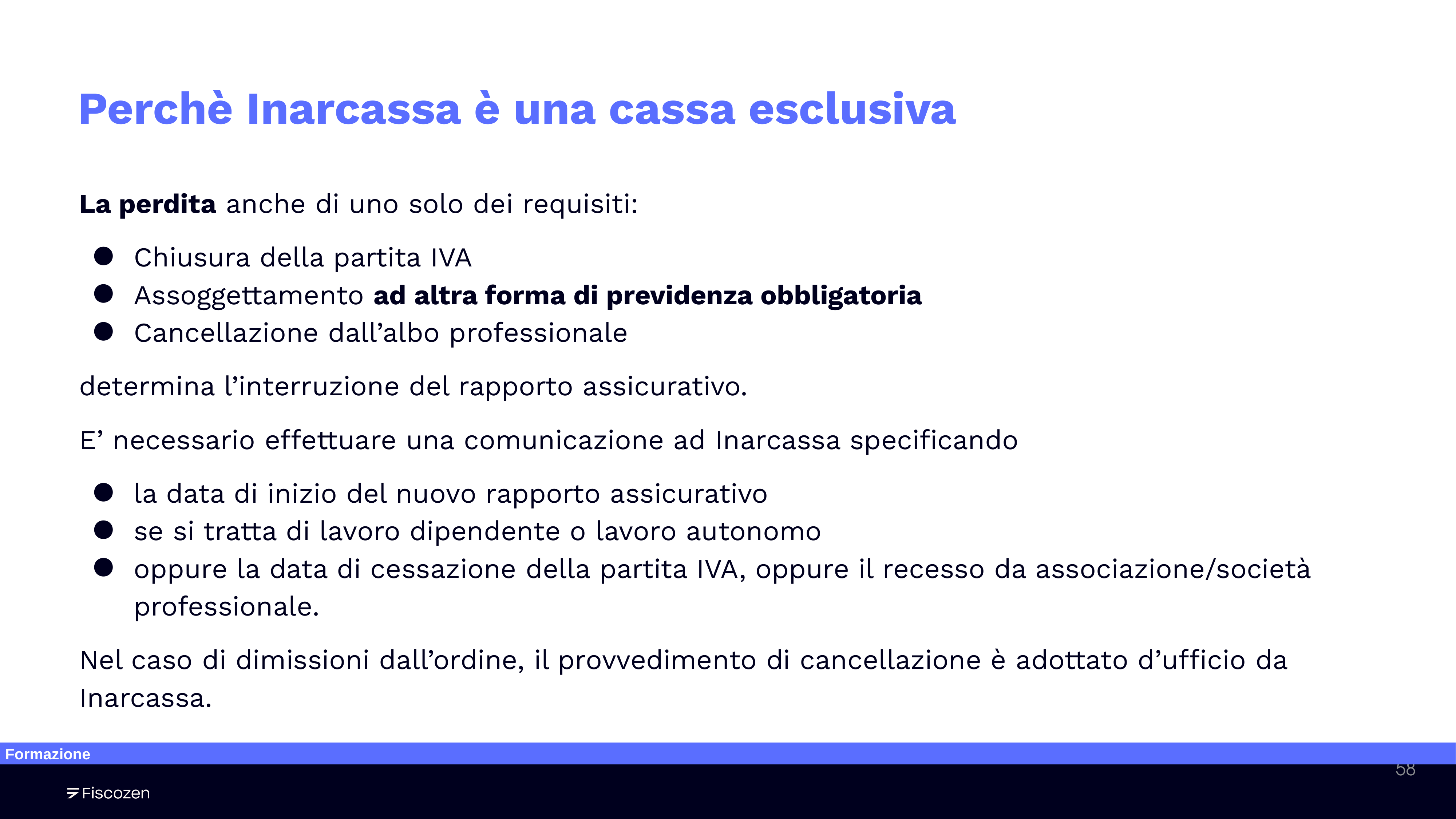

Perchè Inarcassa è una cassa esclusiva
La perdita anche di uno solo dei requisiti:
Chiusura della partita IVA
Assoggettamento ad altra forma di previdenza obbligatoria
Cancellazione dall’albo professionale
determina l’interruzione del rapporto assicurativo.
E’ necessario effettuare una comunicazione ad Inarcassa specificando
la data di inizio del nuovo rapporto assicurativo
se si tratta di lavoro dipendente o lavoro autonomo
oppure la data di cessazione della partita IVA, oppure il recesso da associazione/società professionale.
Nel caso di dimissioni dall’ordine, il provvedimento di cancellazione è adottato d’ufficio da Inarcassa.

Formazione
58